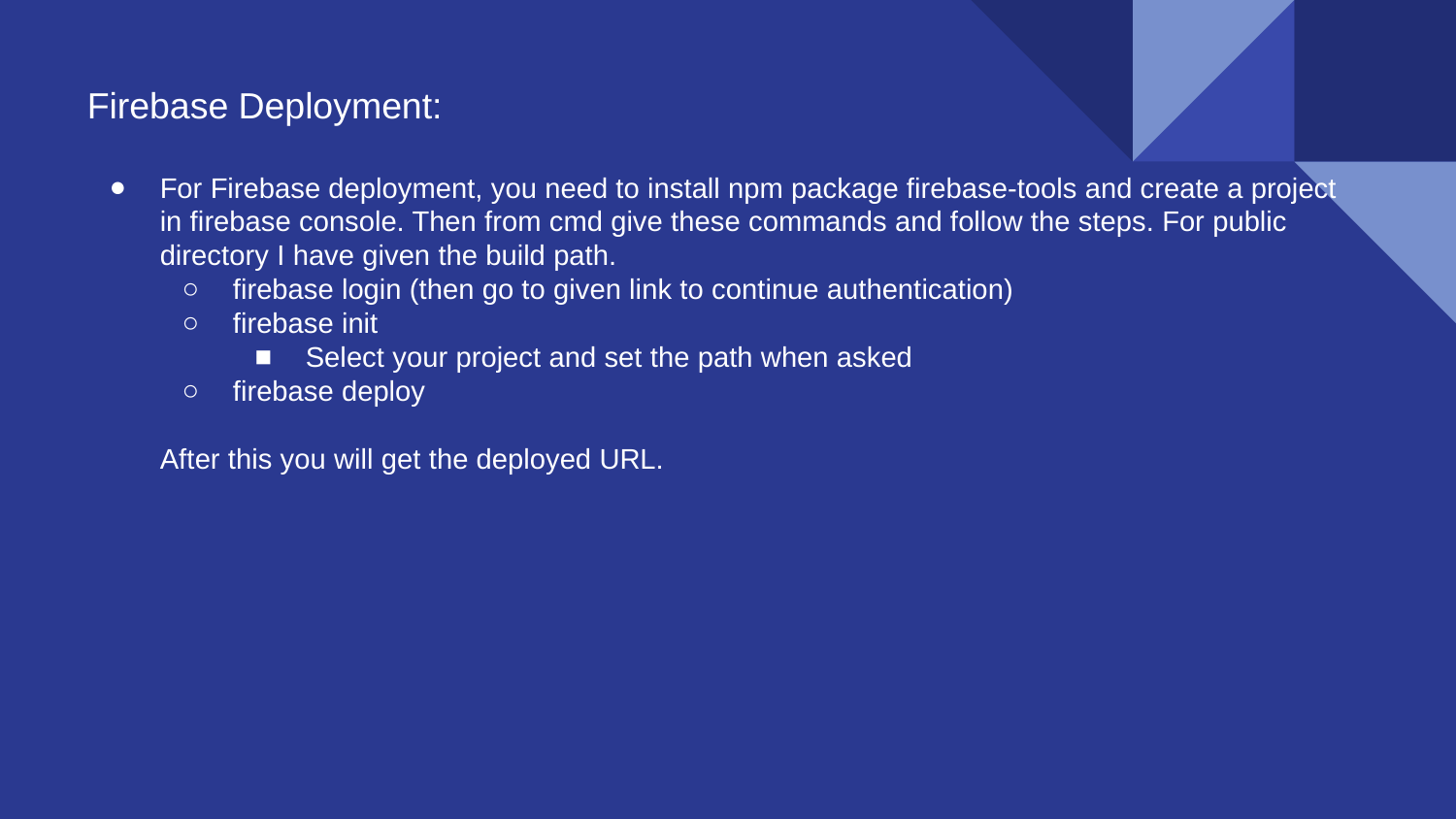

Firebase Deployment:

For Firebase deployment, you need to install npm package firebase-tools and create a project in firebase console. Then from cmd give these commands and follow the steps. For public directory I have given the build path.
firebase login (then go to given link to continue authentication)
firebase init
Select your project and set the path when asked
firebase deploy

After this you will get the deployed URL.